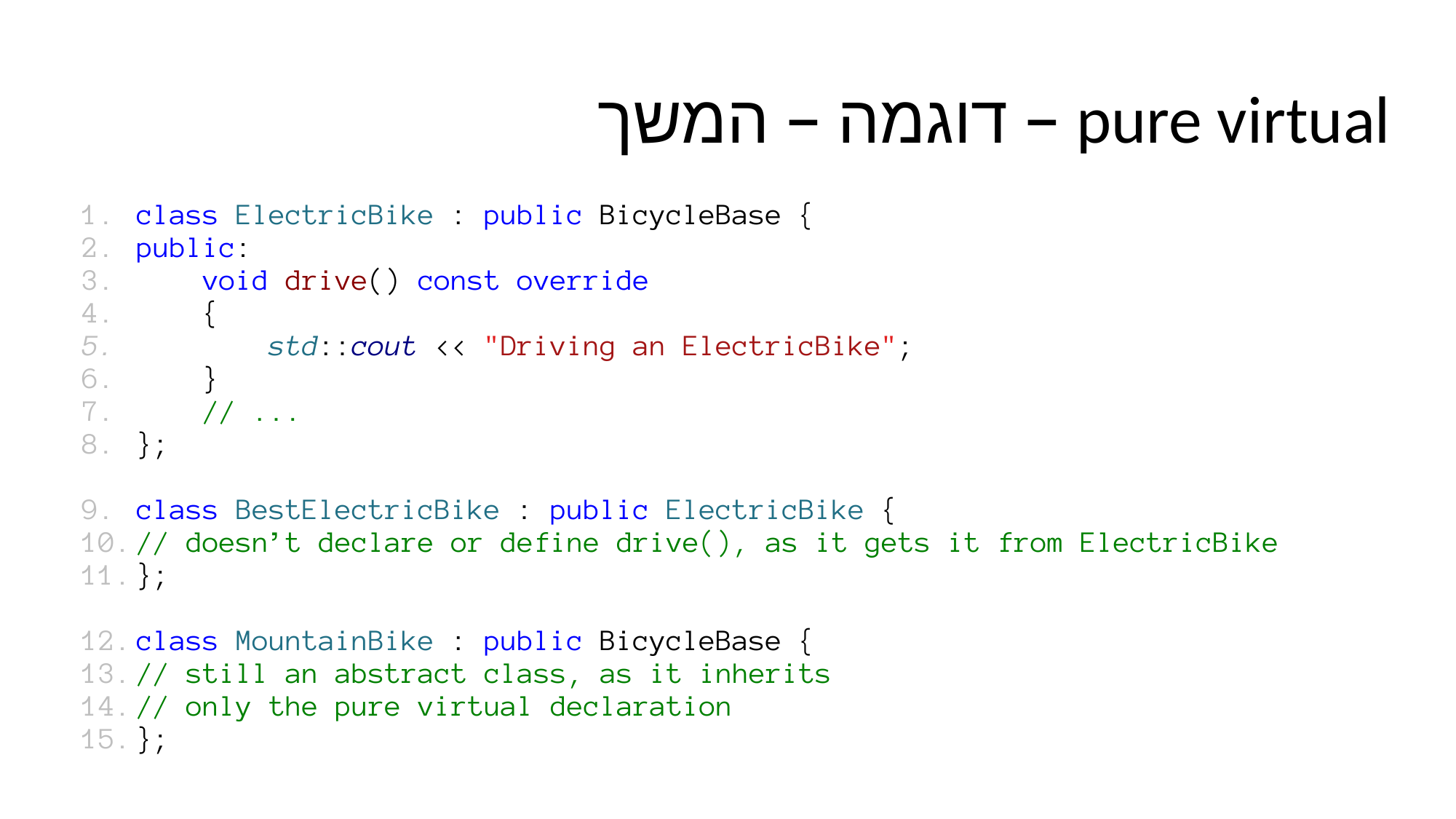

# pure virtual – דוגמה – המשך
class ElectricBike : public BicycleBase {
public:
    void drive() const override
    {
        std::cout << "Driving an ElectricBike";
    }
    // ...
};

class BestElectricBike : public ElectricBike {
// doesn’t declare or define drive(), as it gets it from ElectricBike
};

class MountainBike : public BicycleBase {
// still an abstract class, as it inherits
// only the pure virtual declaration
};